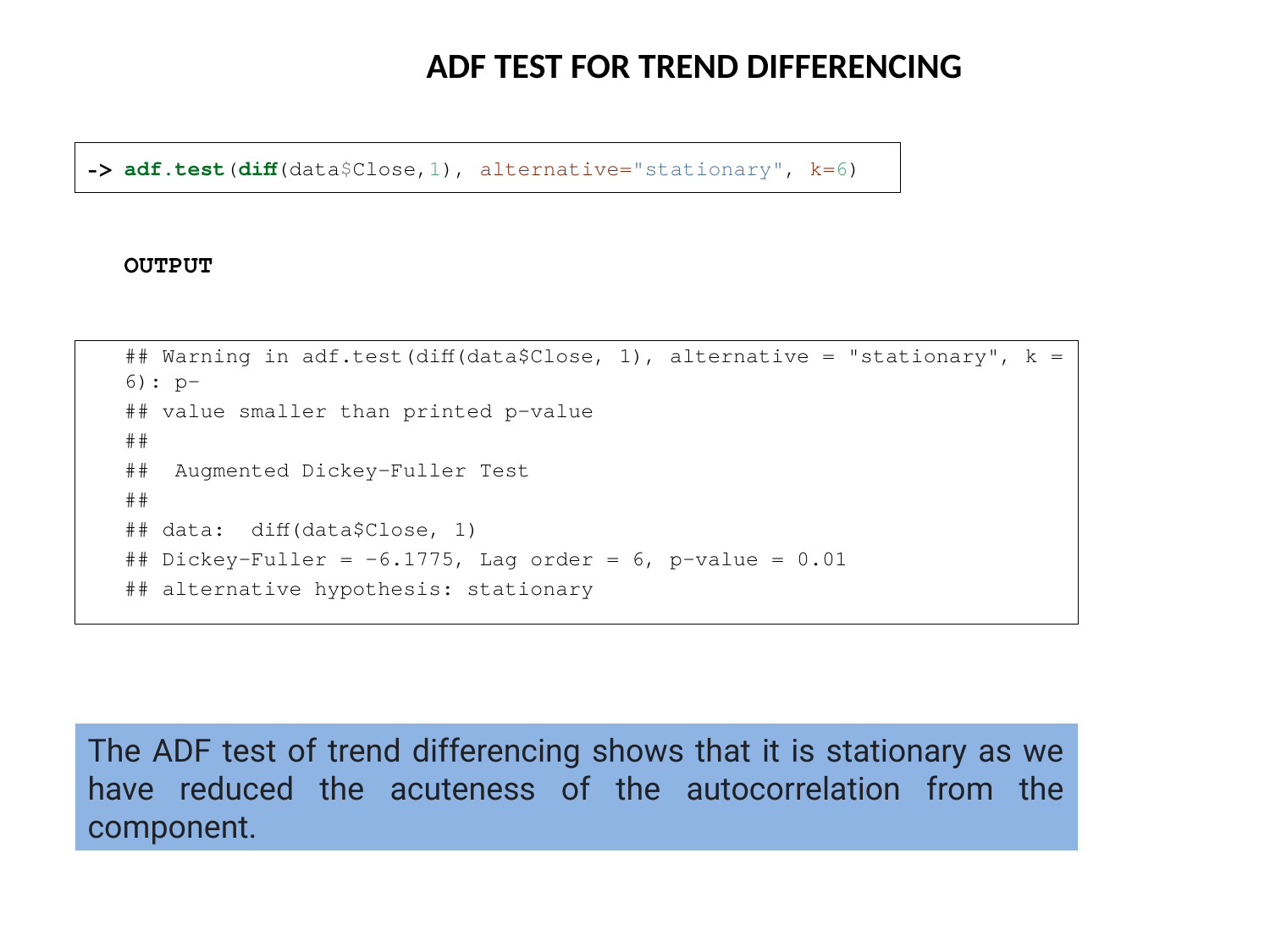

ADF TEST FOR TREND DIFFERENCING
->
adf.test(diff(data$Close,1), alternative="stationary", k=6)

OUTPUT

## Warning in adf.test(diff(data$Close, 1), alternative = "stationary", k = 6): p-
## value smaller than printed p-value
##
##  Augmented Dickey-Fuller Test
##
## data:  diff(data$Close, 1)
## Dickey-Fuller = -6.1775, Lag order = 6, p-value = 0.01
## alternative hypothesis: stationary

The ADF test of trend differencing shows that it is stationary as we have reduced the acuteness of the autocorrelation from the component.